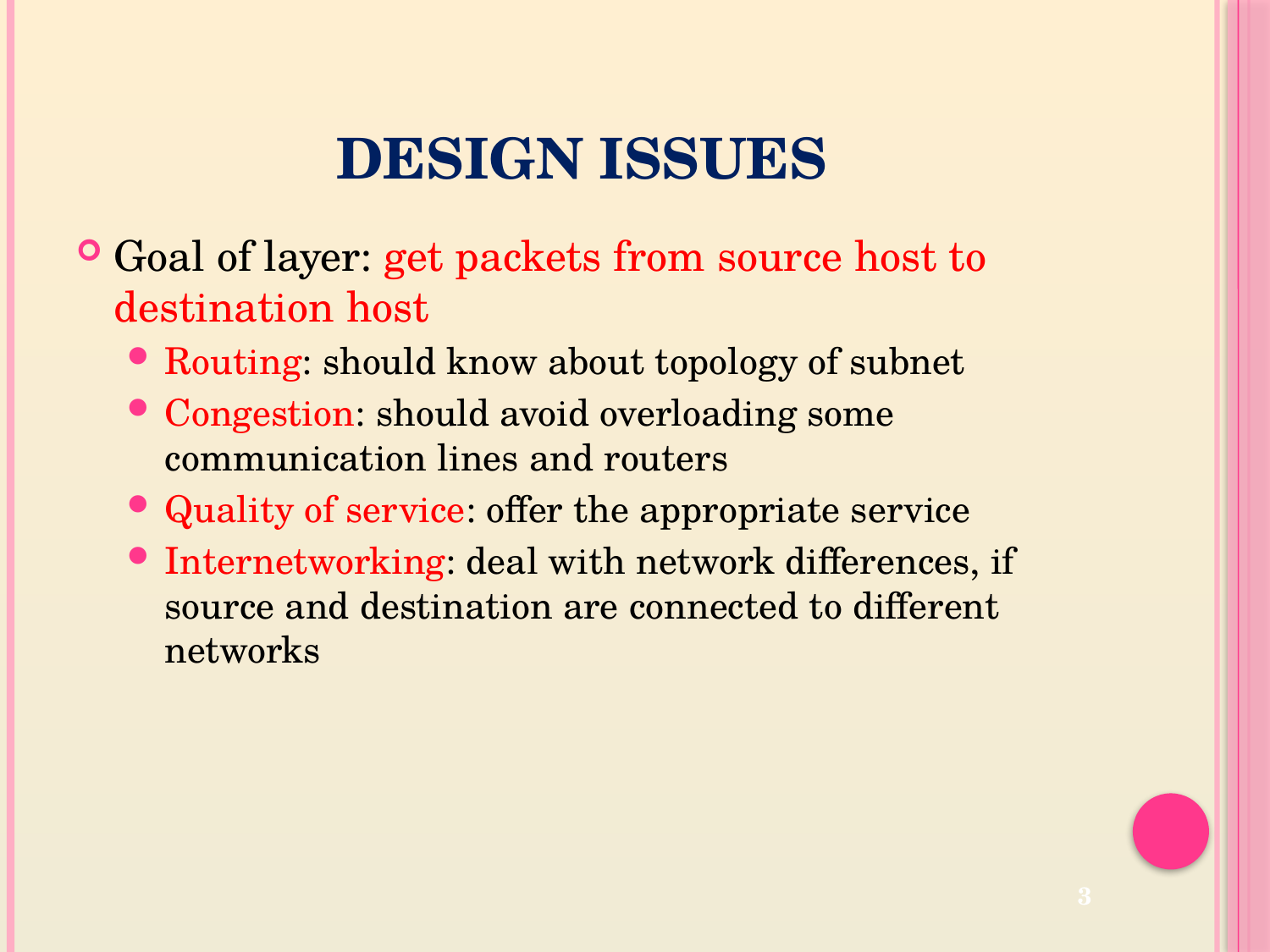

# Design issues
Goal of layer: get packets from source host to destination host
Routing: should know about topology of subnet
Congestion: should avoid overloading some communication lines and routers
Quality of service: offer the appropriate service
Internetworking: deal with network differences, if source and destination are connected to different networks

3